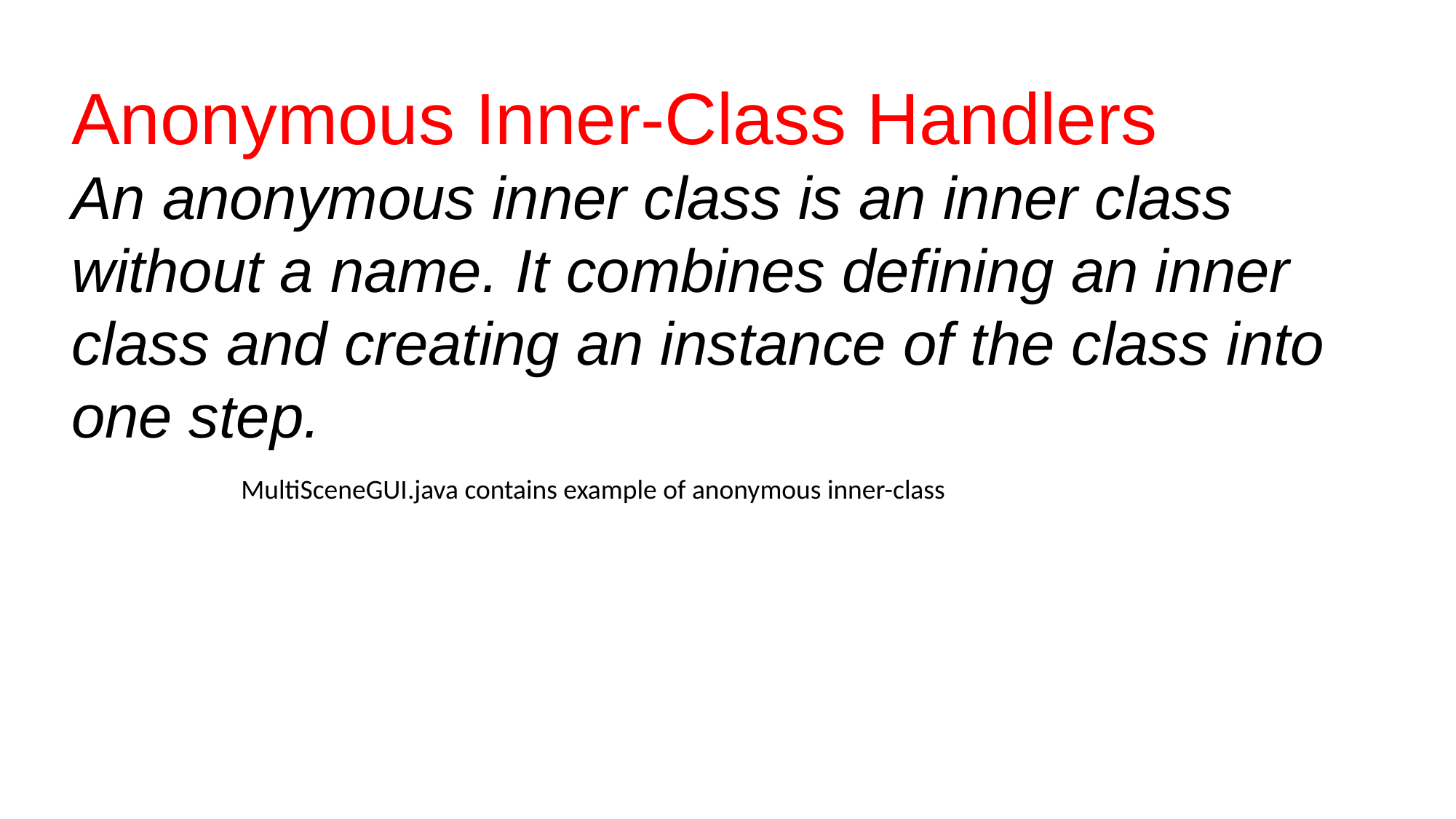

Anonymous Inner-Class Handlers
An anonymous inner class is an inner class without a name. It combines defining an inner class and creating an instance of the class into one step.
MultiSceneGUI.java contains example of anonymous inner-class